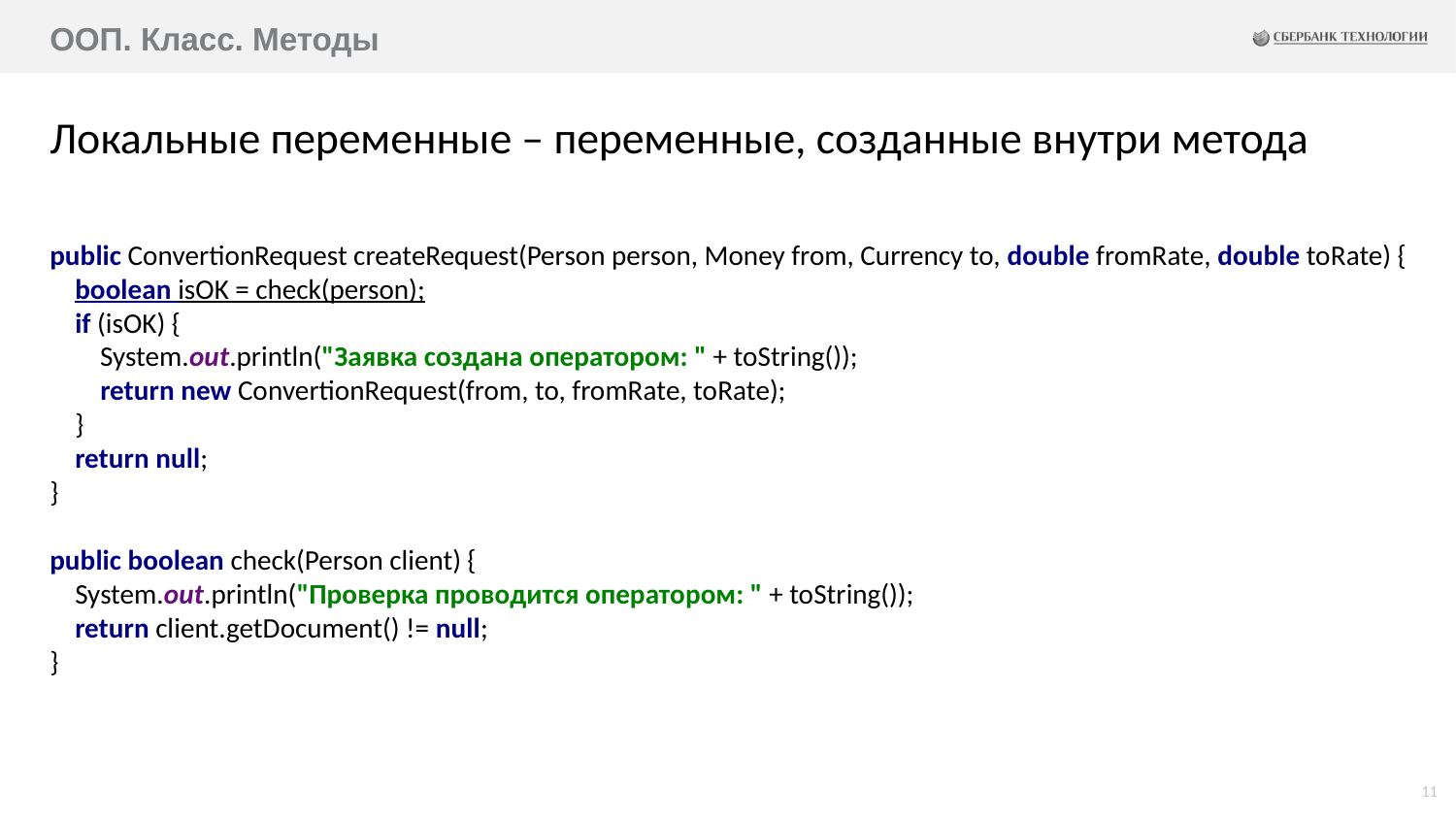

# ООП. Класс. Методы
Локальные переменные – переменные, созданные внутри метода

public ConvertionRequest createRequest(Person person, Money from, Currency to, double fromRate, double toRate) {
    boolean isOK = check(person);
    if (isOK) {
        System.out.println("Заявка создана оператором: " + toString());
        return new ConvertionRequest(from, to, fromRate, toRate);
    }
    return null;
}
public boolean check(Person client) {
    System.out.println("Проверка проводится оператором: " + toString());
    return client.getDocument() != null;
}
11